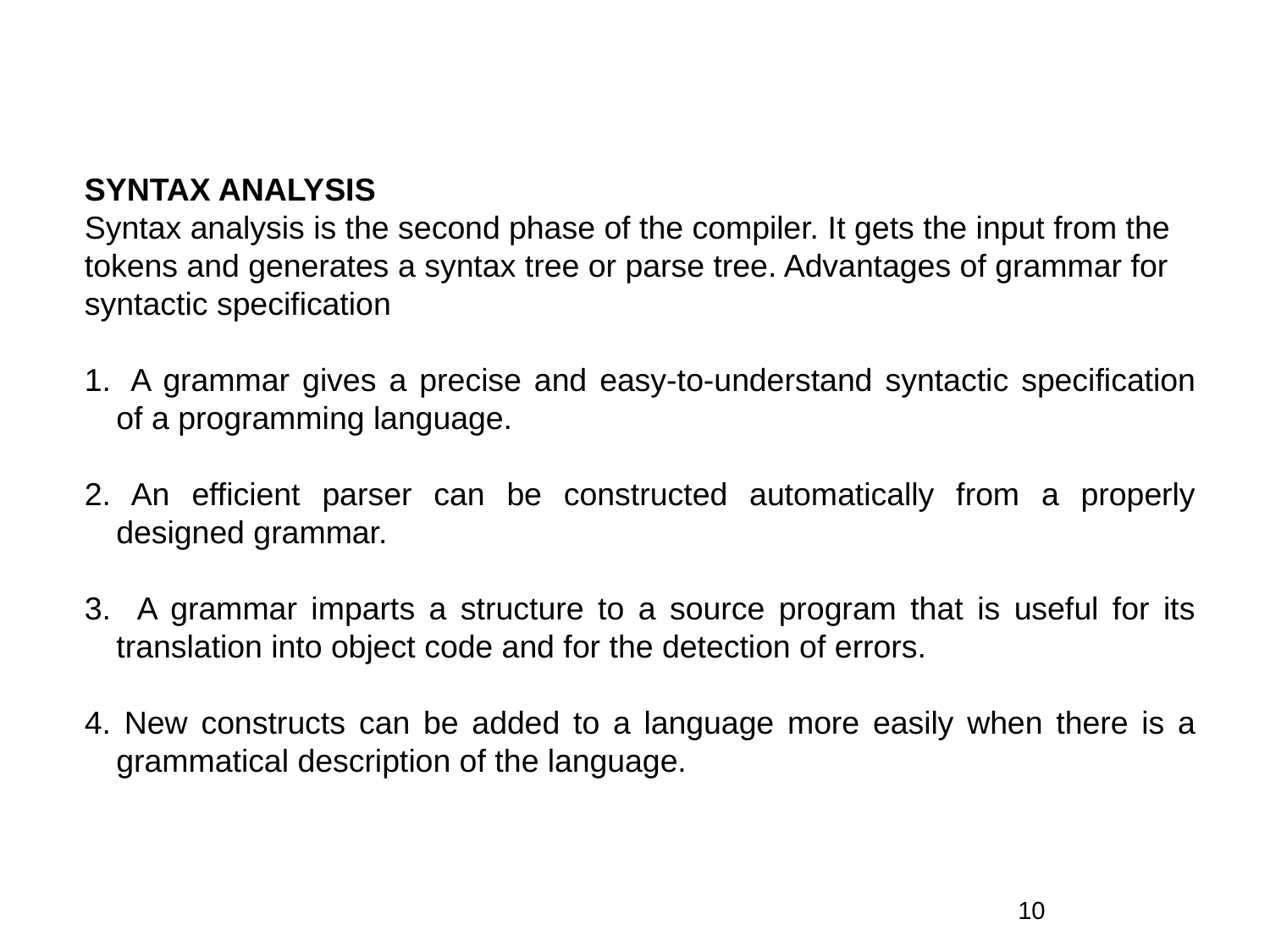

SYNTAX ANALYSIS
Syntax analysis is the second phase of the compiler. It gets the input from the
tokens and generates a syntax tree or parse tree. Advantages of grammar for
syntactic specification

1.  A grammar gives a precise and easy-to-understand syntactic specification of a programming language.

2. An efficient parser can be constructed automatically from a properly designed grammar.

3.  A grammar imparts a structure to a source program that is useful for its translation into object code and for the detection of errors.

4. New constructs can be added to a language more easily when there is a grammatical description of the language.

10